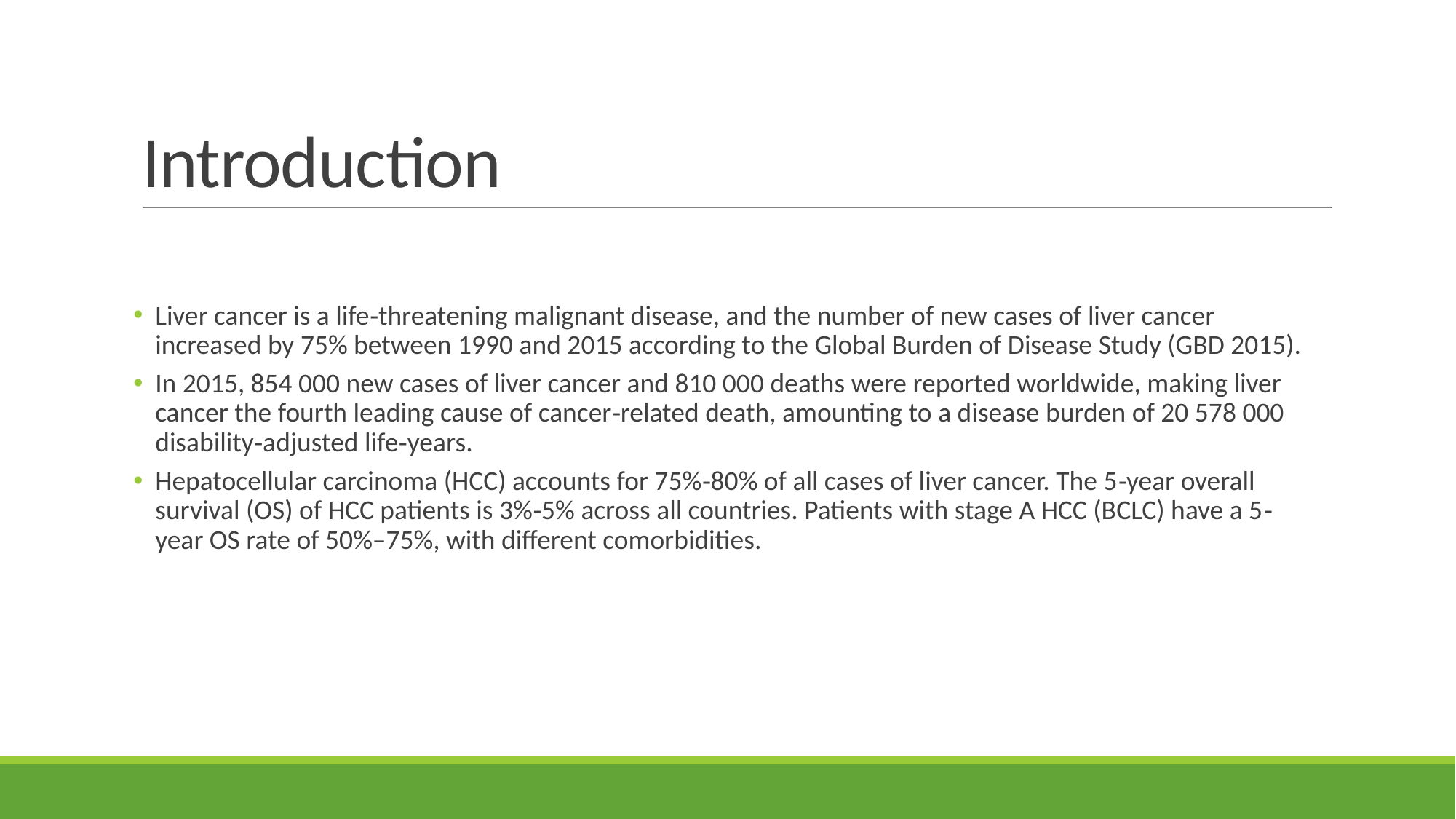

# Introduction
Liver cancer is a life‐threatening malignant disease, and the number of new cases of liver cancer increased by 75% between 1990 and 2015 according to the Global Burden of Disease Study (GBD 2015).
In 2015, 854 000 new cases of liver cancer and 810 000 deaths were reported worldwide, making liver cancer the fourth leading cause of cancer‐related death, amounting to a disease burden of 20 578 000 disability‐adjusted life‐years.
Hepatocellular carcinoma (HCC) accounts for 75%‐80% of all cases of liver cancer. The 5‐year overall survival (OS) of HCC patients is 3%‐5% across all countries. Patients with stage A HCC (BCLC) have a 5‐year OS rate of 50%–75%, with different comorbidities.